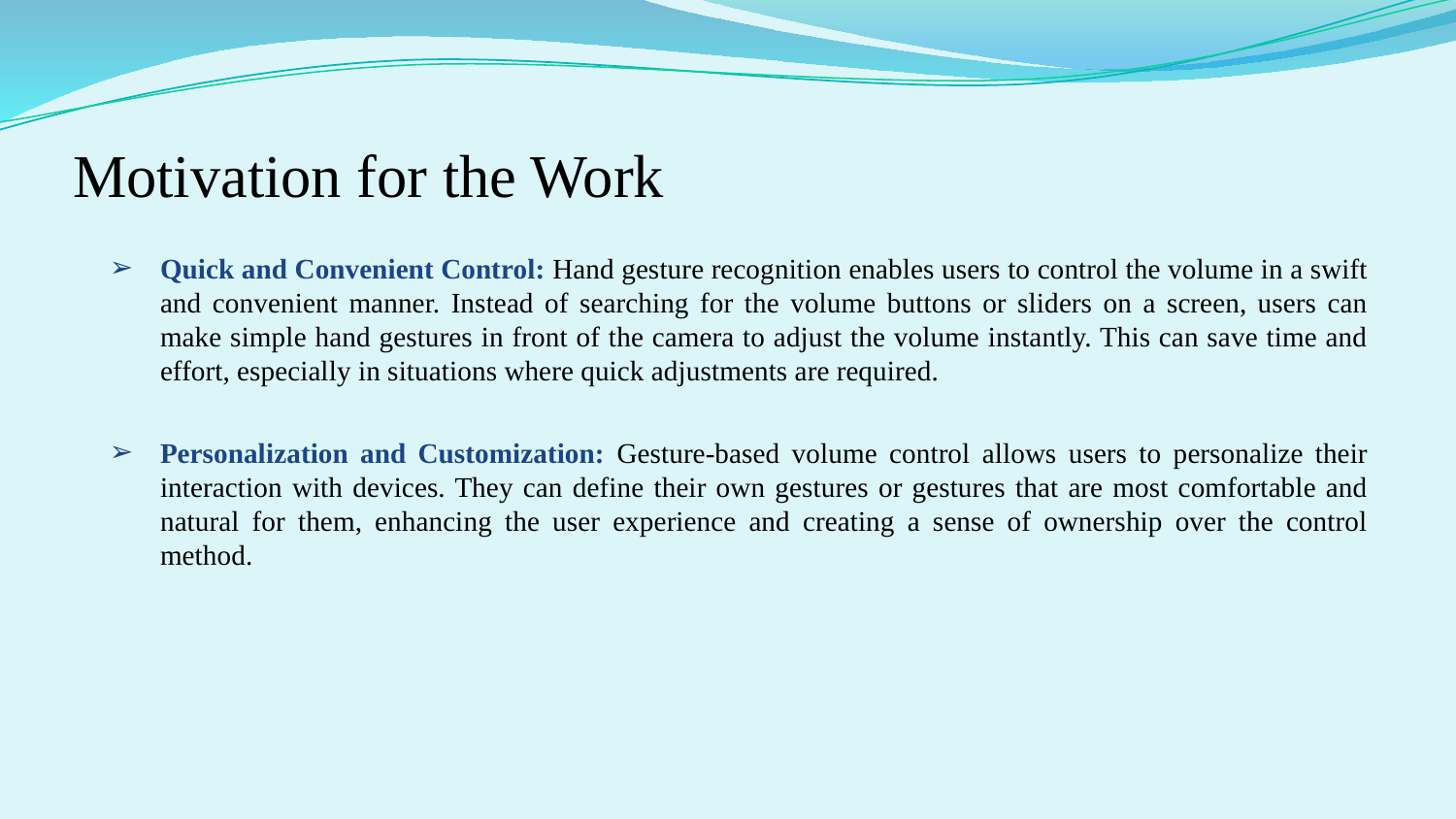

# Motivation for the Work

Quick and Convenient Control: Hand gesture recognition enables users to control the volume in a swift and convenient manner. Instead of searching for the volume buttons or sliders on a screen, users can make simple hand gestures in front of the camera to adjust the volume instantly. This can save time and effort, especially in situations where quick adjustments are required.

Personalization and Customization: Gesture-based volume control allows users to personalize their interaction with devices. They can define their own gestures or gestures that are most comfortable and natural for them, enhancing the user experience and creating a sense of ownership over the control method.